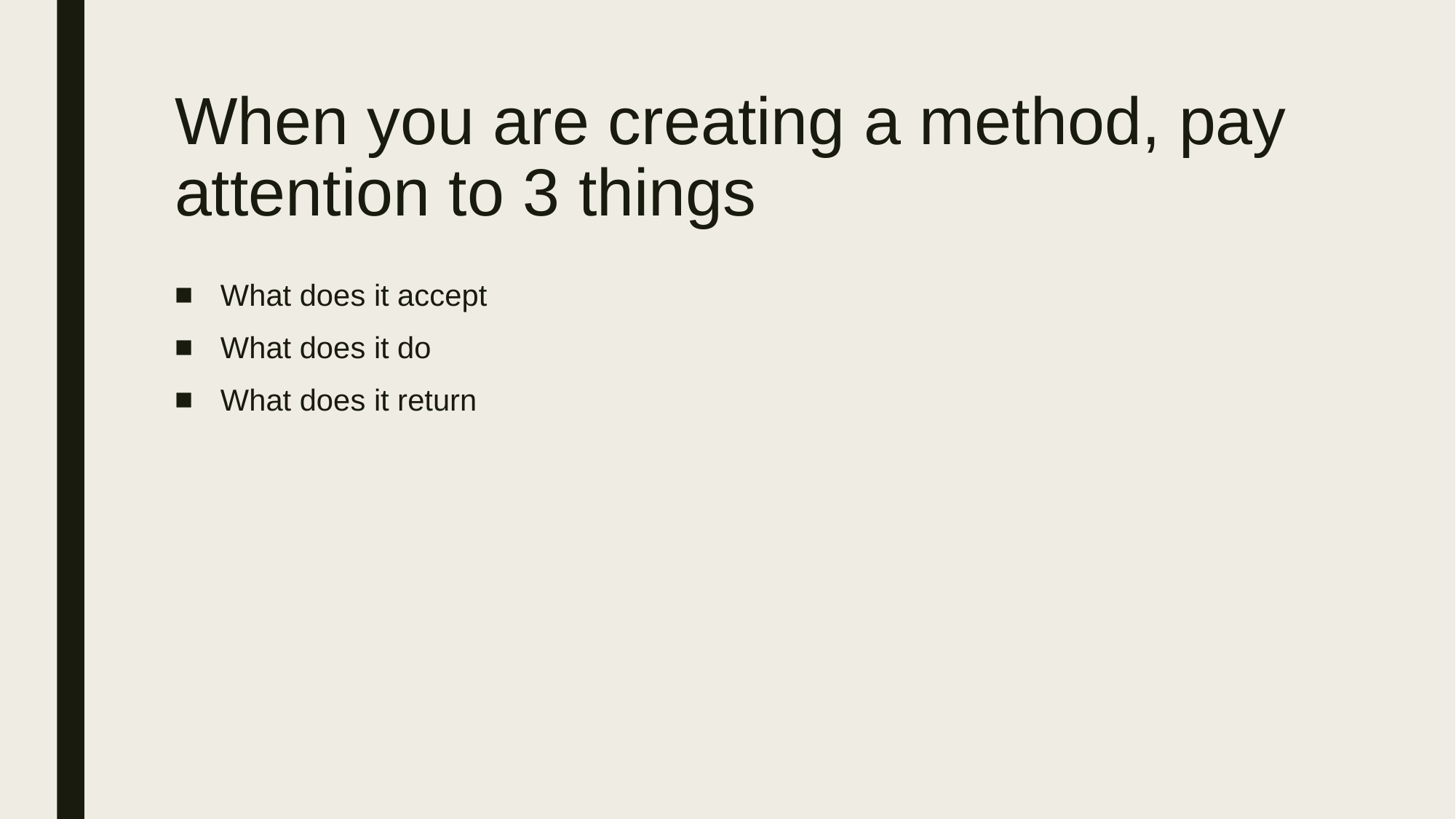

# When you are creating a method, pay attention to 3 things
What does it accept
What does it do
What does it return